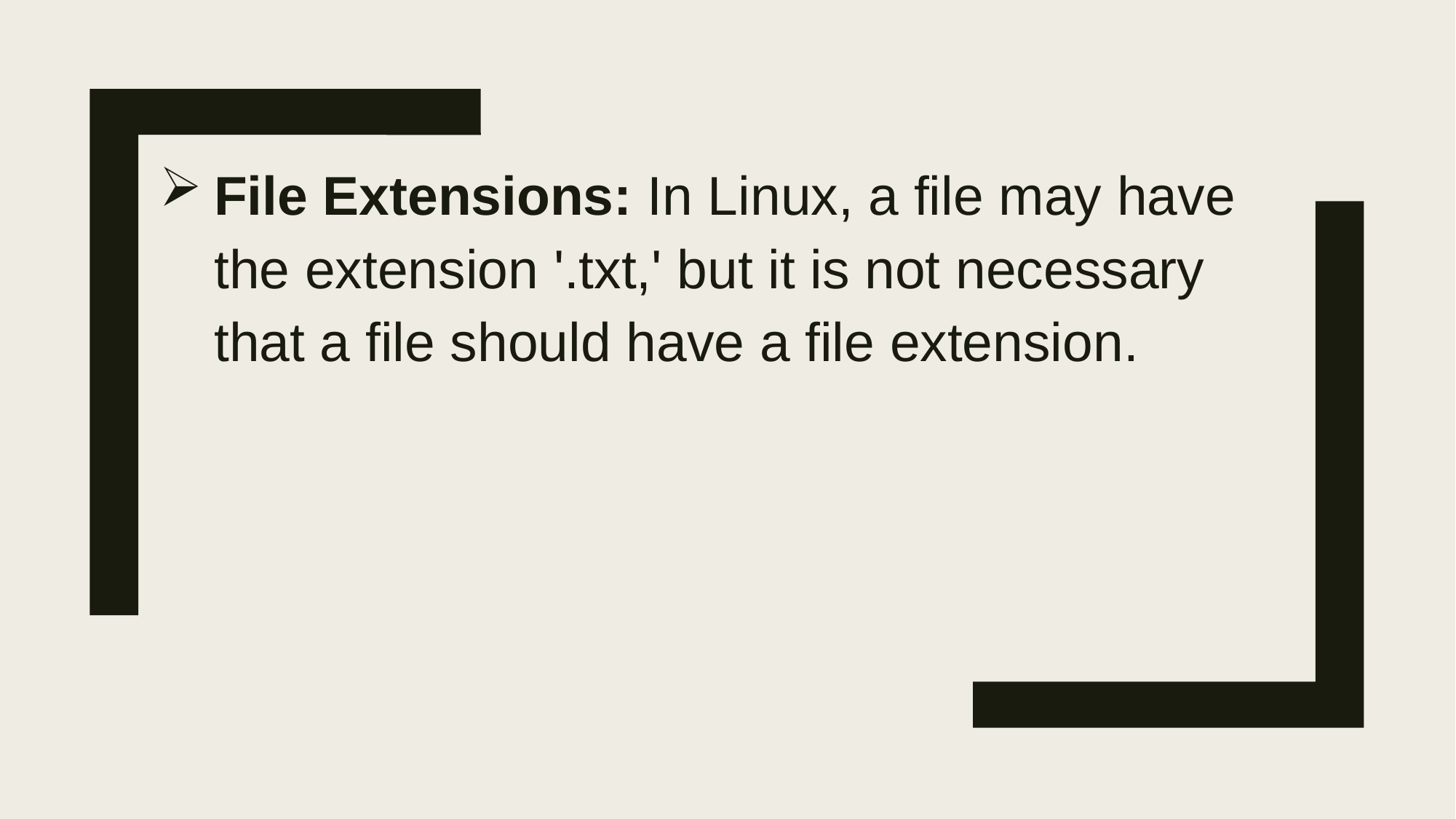

File Extensions: In Linux, a file may have the extension '.txt,' but it is not necessary that a file should have a file extension.
#